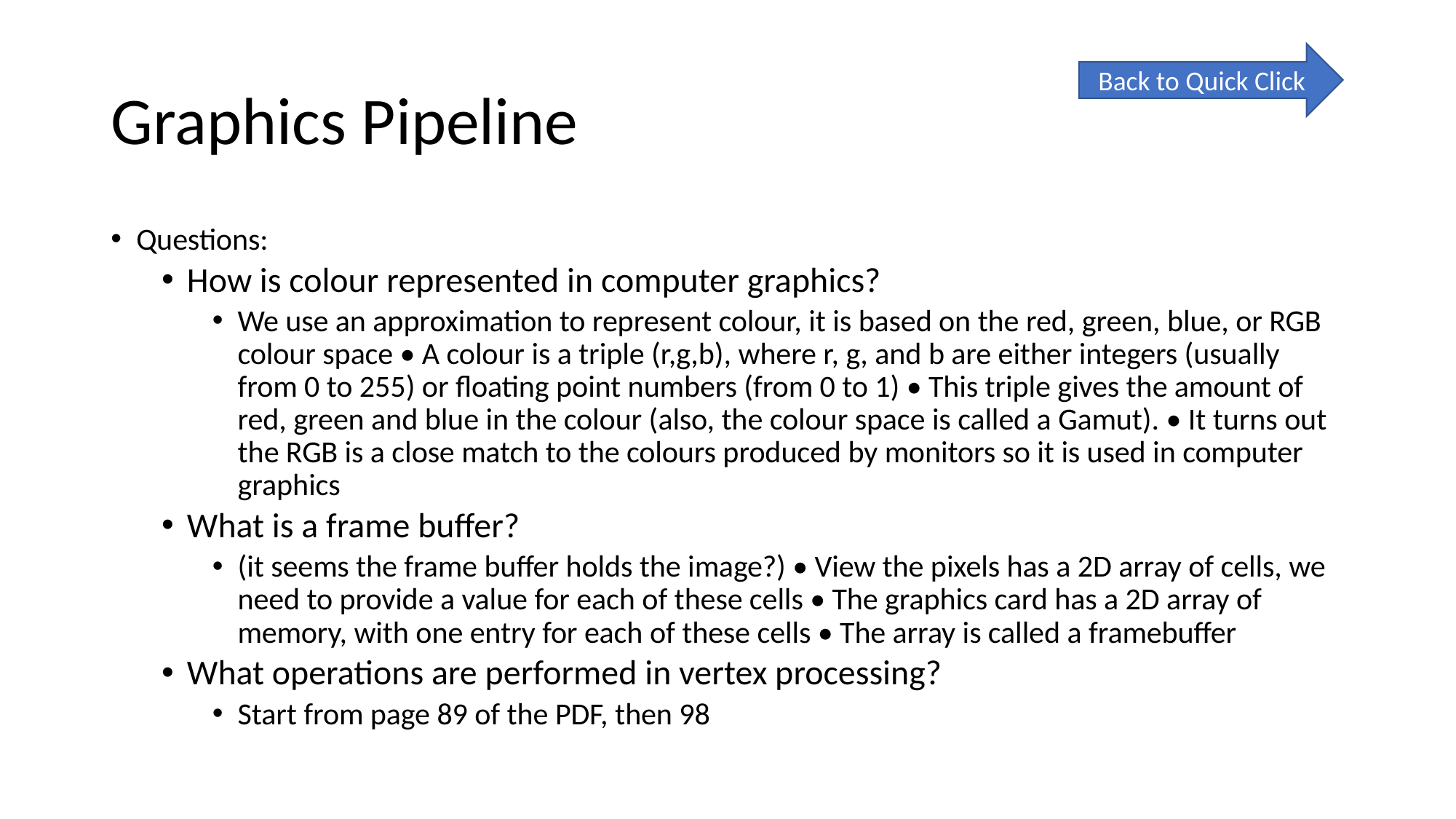

# Graphics Pipeline
Back to Quick Click
Questions:
How is colour represented in computer graphics?
We use an approximation to represent colour, it is based on the red, green, blue, or RGB colour space • A colour is a triple (r,g,b), where r, g, and b are either integers (usually from 0 to 255) or floating point numbers (from 0 to 1) • This triple gives the amount of red, green and blue in the colour (also, the colour space is called a Gamut). • It turns out the RGB is a close match to the colours produced by monitors so it is used in computer graphics
What is a frame buffer?
(it seems the frame buffer holds the image?) • View the pixels has a 2D array of cells, we need to provide a value for each of these cells • The graphics card has a 2D array of memory, with one entry for each of these cells • The array is called a framebuffer
What operations are performed in vertex processing?
Start from page 89 of the PDF, then 98